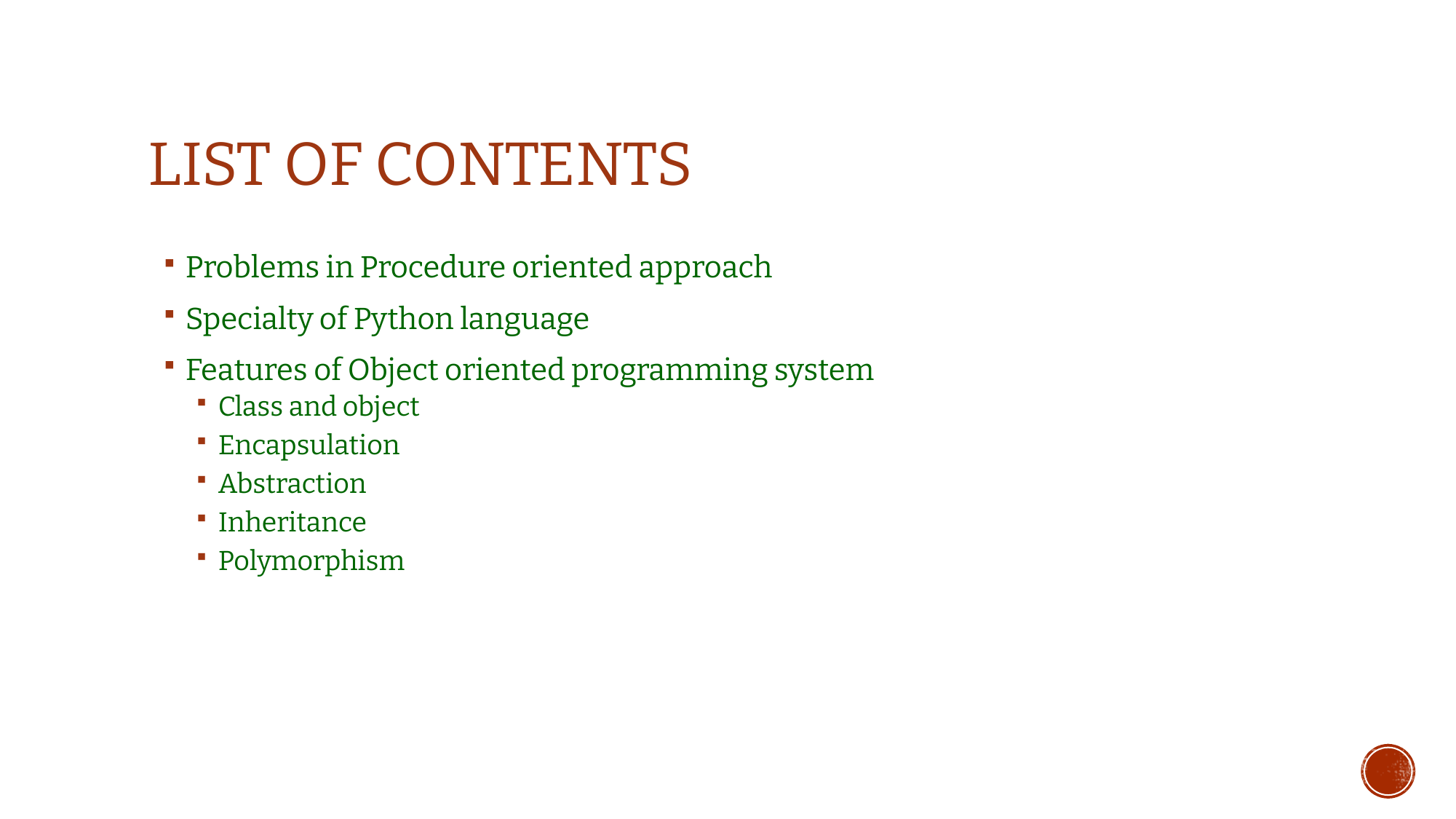

# List of contents
Problems in Procedure oriented approach
Specialty of Python language
Features of Object oriented programming system
Class and object
Encapsulation
Abstraction
Inheritance
Polymorphism